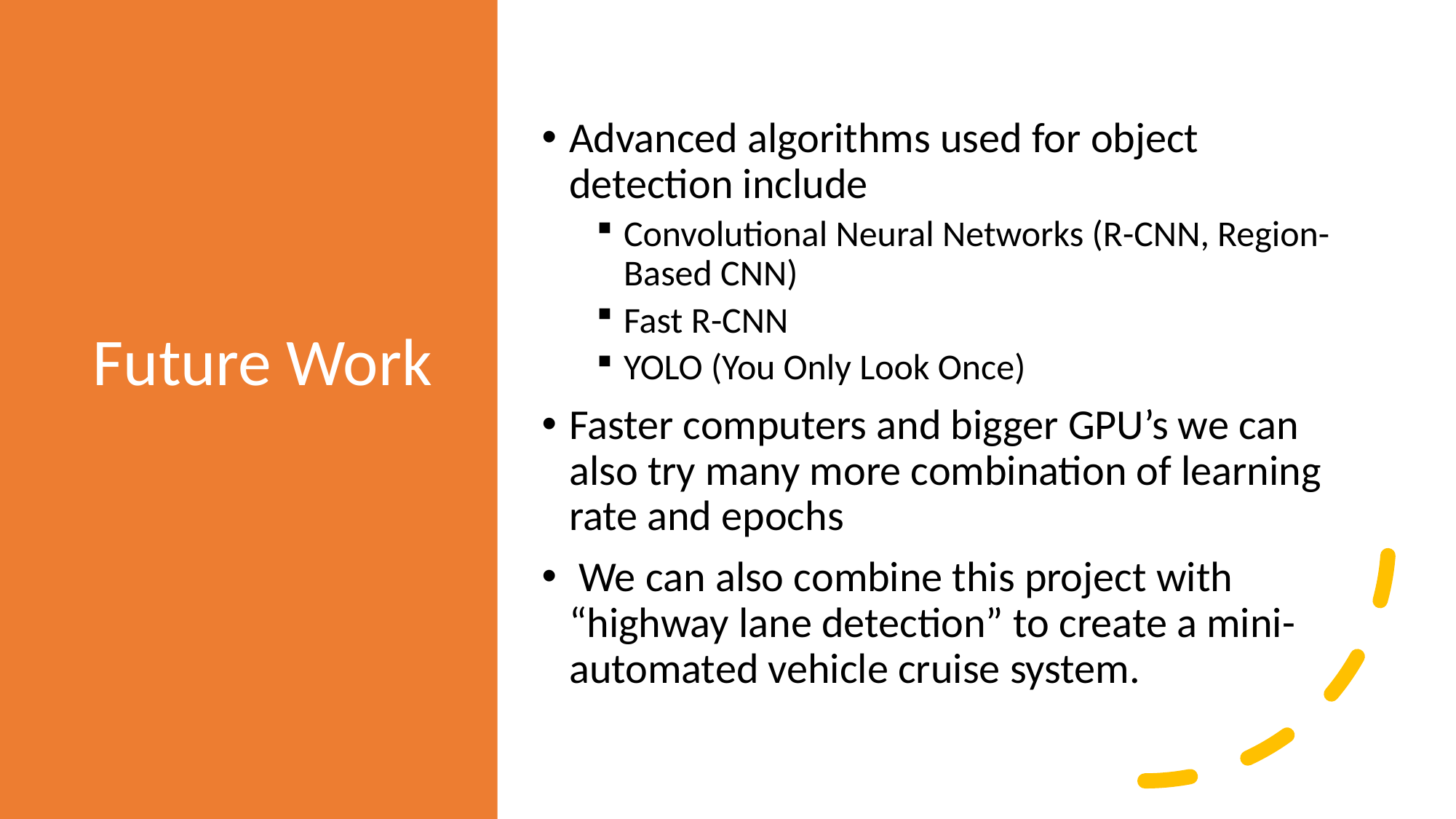

# Future Work
Advanced algorithms used for object detection include
Convolutional Neural Networks (R-CNN, Region-Based CNN)
Fast R-CNN
YOLO (You Only Look Once)
Faster computers and bigger GPU’s we can also try many more combination of learning rate and epochs
 We can also combine this project with “highway lane detection” to create a mini-automated vehicle cruise system.